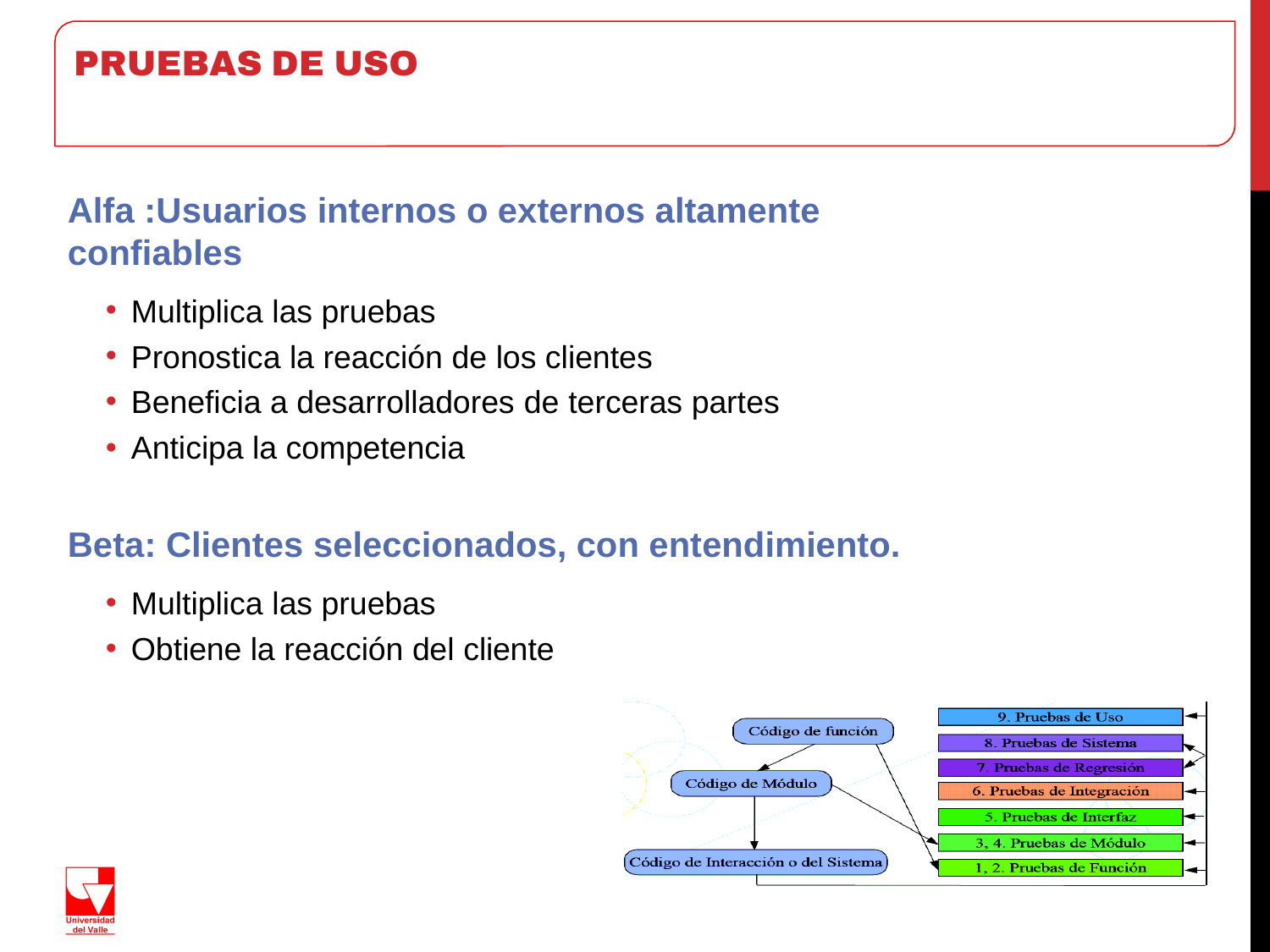

# PRUEBAS DE USO
Alfa :Usuarios internos o externos altamente confiables
Multiplica las pruebas
Pronostica la reacción de los clientes
Beneficia a desarrolladores de terceras partes
Anticipa la competencia

Beta: Clientes seleccionados, con entendimiento.
Multiplica las pruebas
Obtiene la reacción del cliente